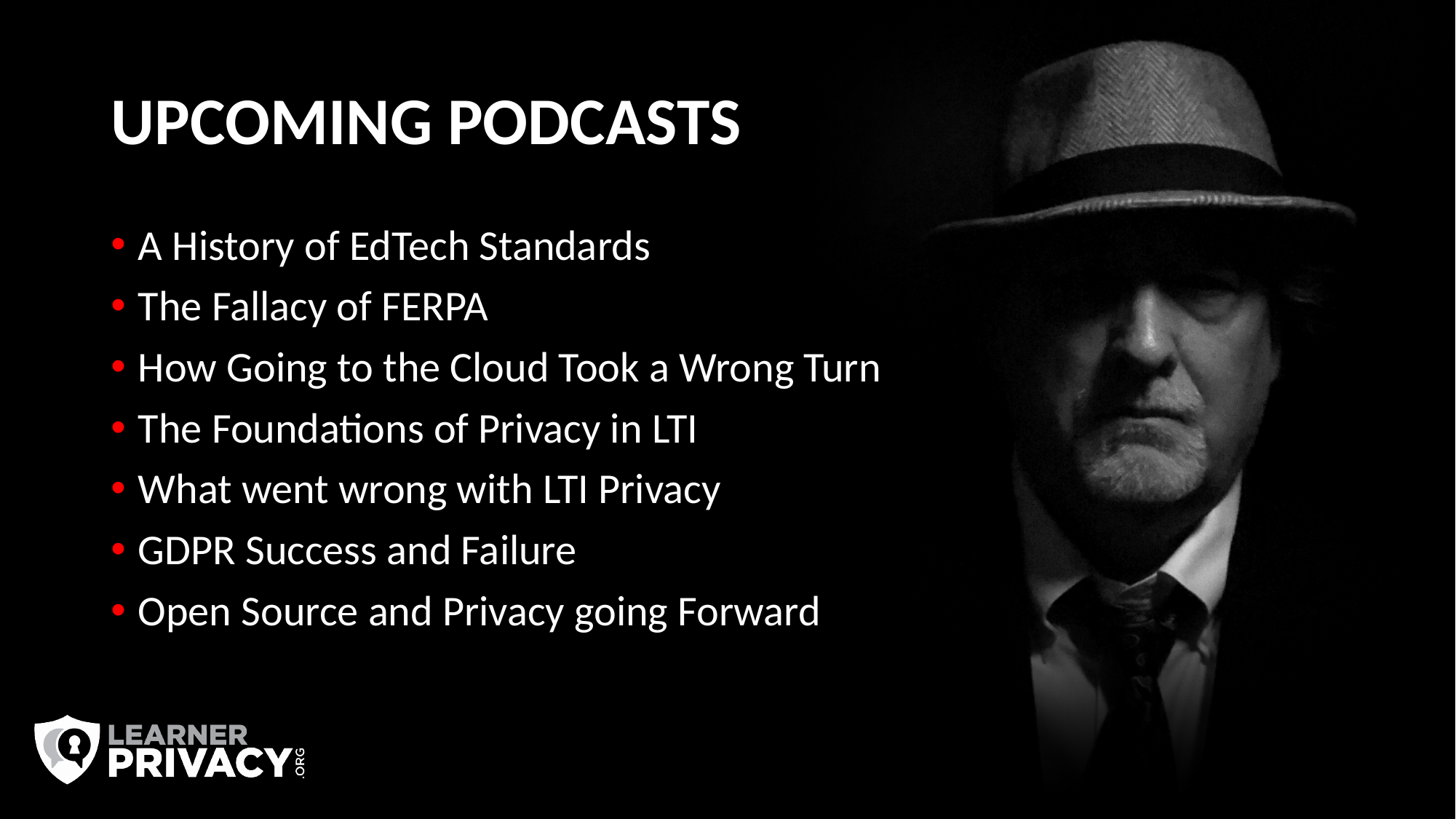

# UPCOMING PODCASTS
A History of EdTech Standards
The Fallacy of FERPA
How Going to the Cloud Took a Wrong Turn
The Foundations of Privacy in LTI
What went wrong with LTI Privacy
GDPR Success and Failure
Open Source and Privacy going Forward